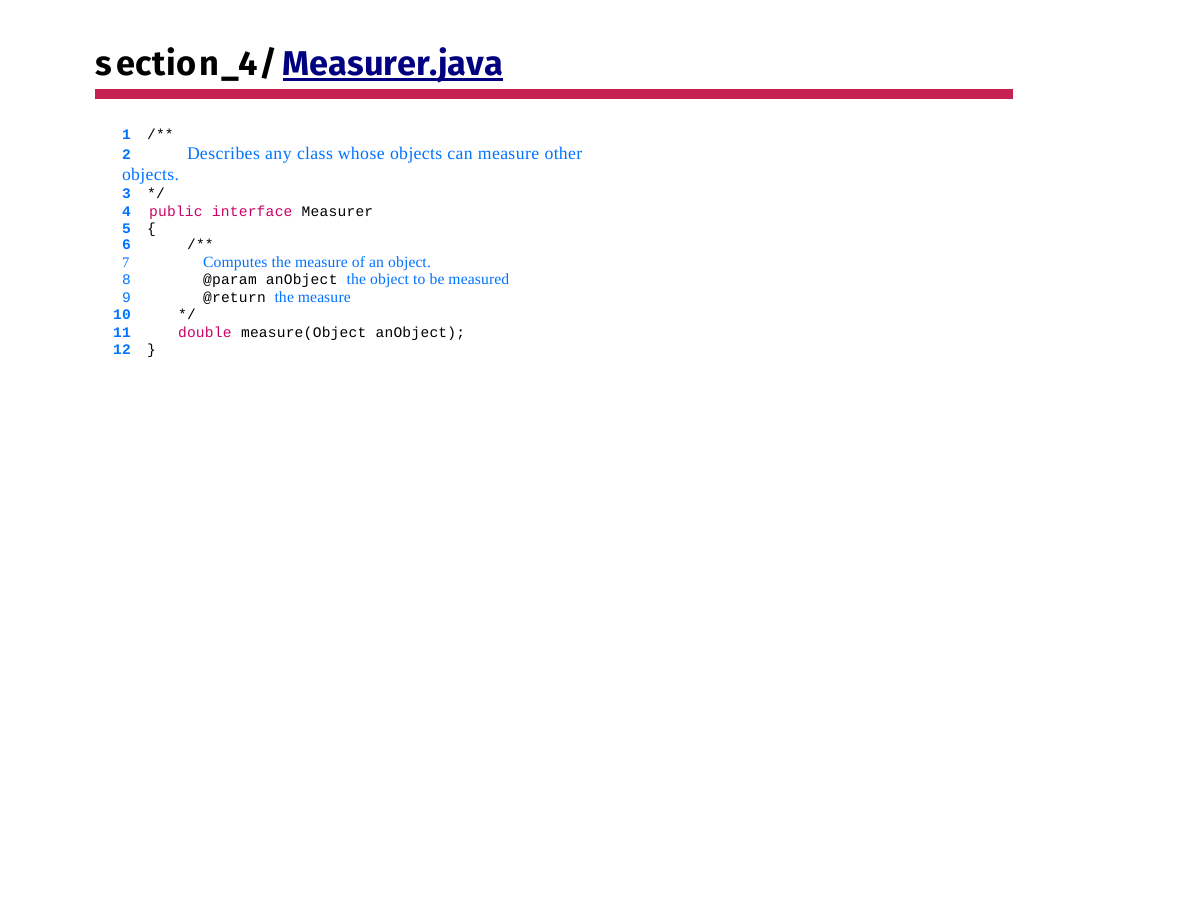

# section_4/Measurer.java
1 /**
2	Describes any class whose objects can measure other objects.
3 */
4  public interface Measurer
5 {
6	/**
Computes the measure of an object.
@param anObject the object to be measured
@return the measure
10	*/
11	double measure(Object anObject);
12 }